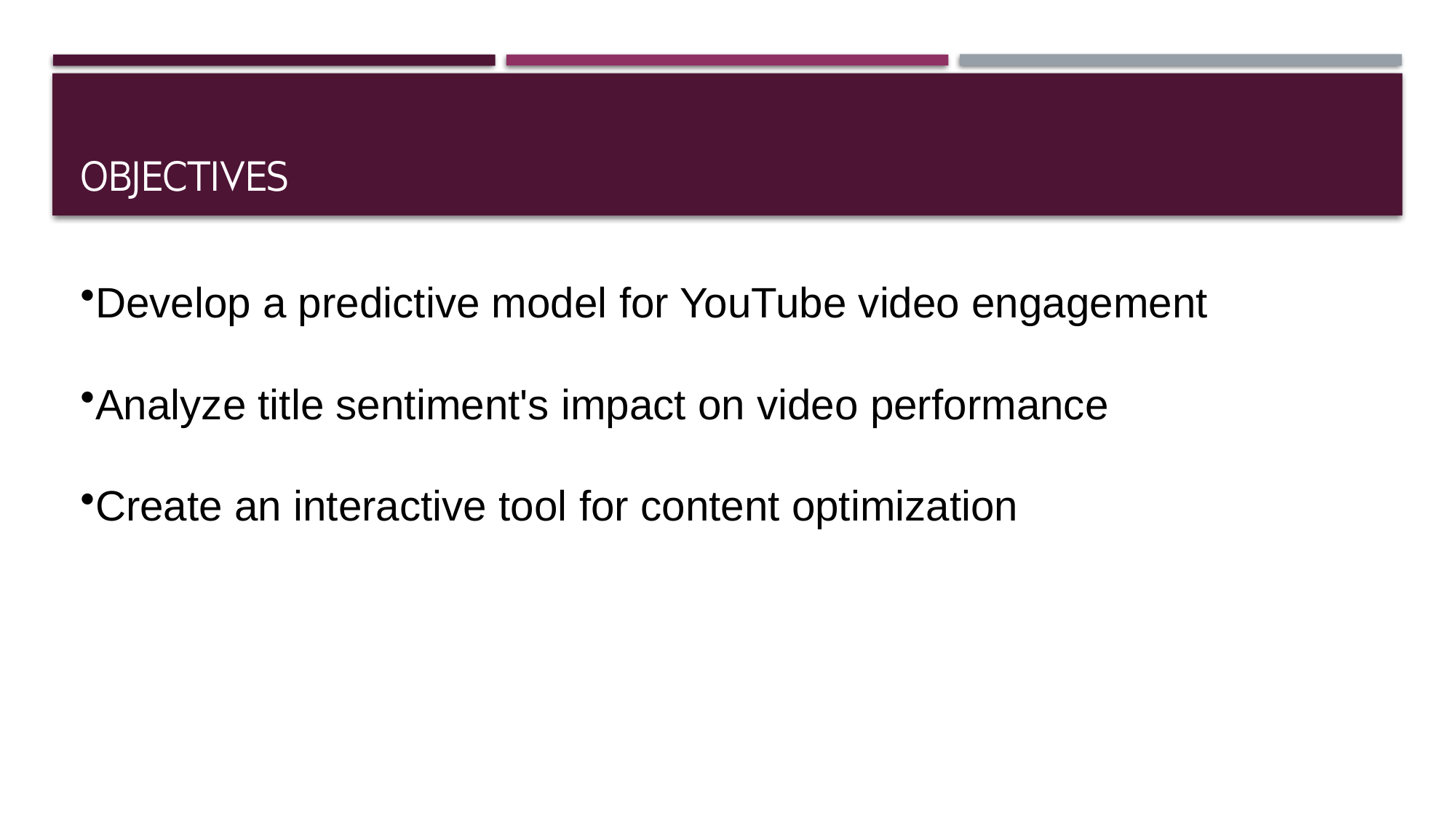

# Objectives

Develop a predictive model for YouTube video engagement
Analyze title sentiment's impact on video performance
Create an interactive tool for content optimization